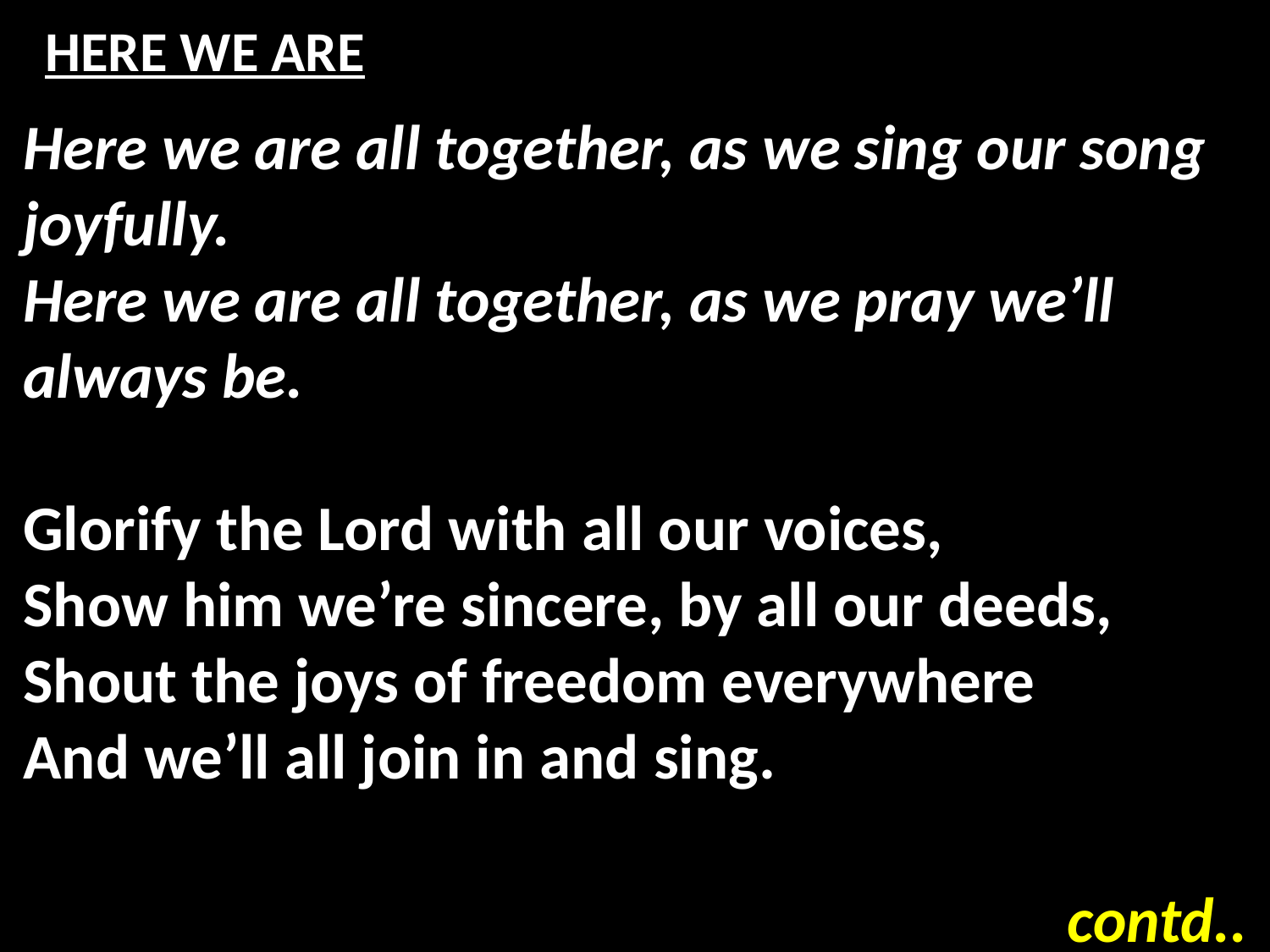

# HERE WE ARE
Here we are all together, as we sing our song joyfully.
Here we are all together, as we pray we’ll always be.

Glorify the Lord with all our voices,
Show him we’re sincere, by all our deeds,
Shout the joys of freedom everywhere
And we’ll all join in and sing.
contd..